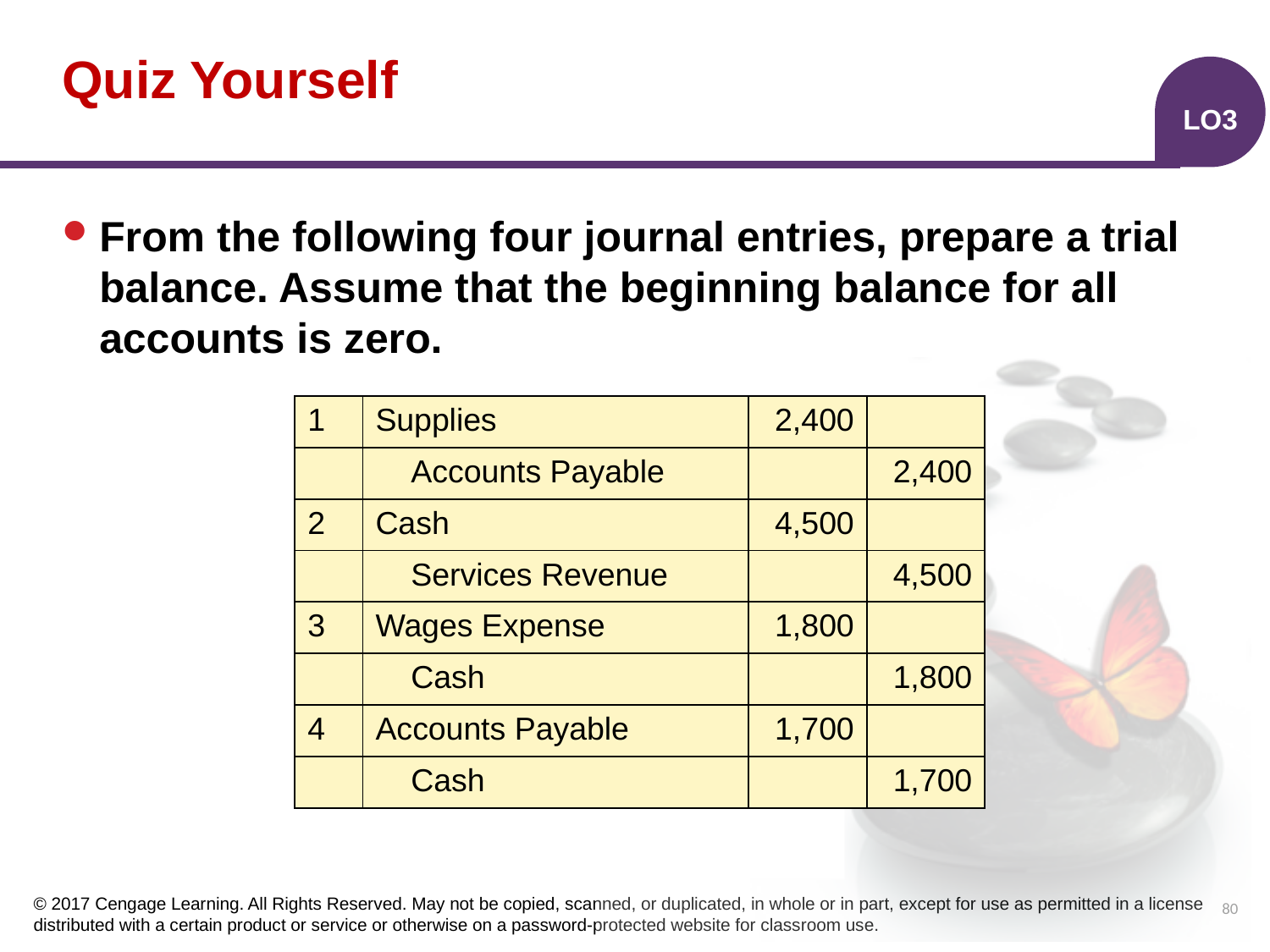

# Quiz Yourself
LO3
From the following four journal entries, prepare a trial balance. Assume that the beginning balance for all accounts is zero.

| 1 | Supplies | 2,400 |  |
| --- | --- | --- | --- |
|  | Accounts Payable |  | 2,400 |
| 2 | Cash | 4,500 |  |
|  | Services Revenue |  | 4,500 |
| 3 | Wages Expense | 1,800 |  |
|  | Cash |  | 1,800 |
| 4 | Accounts Payable | 1,700 |  |
|  | Cash |  | 1,700 |
80